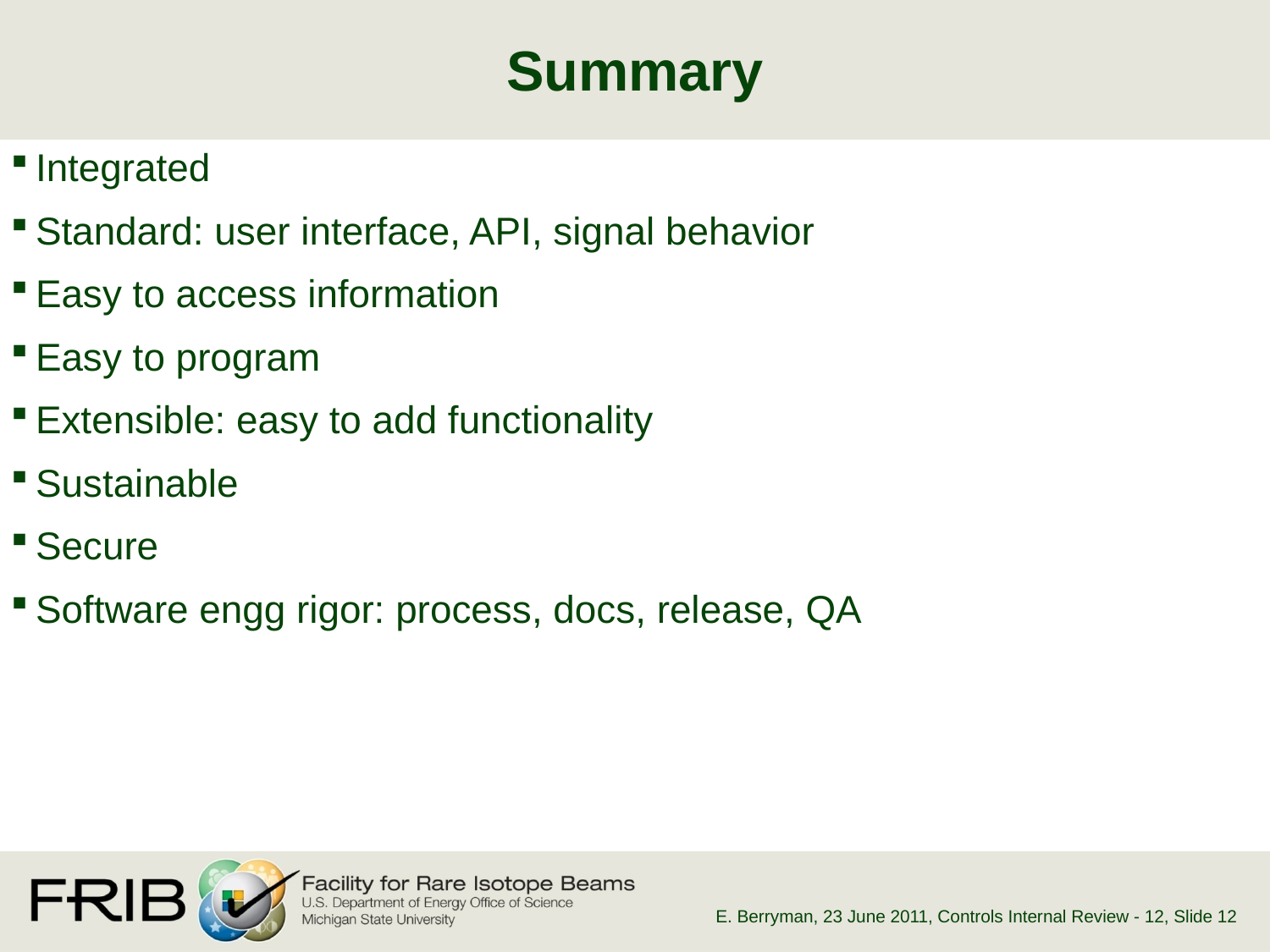

# Summary
Integrated
Standard: user interface, API, signal behavior
Easy to access information
Easy to program
Extensible: easy to add functionality
Sustainable
Secure
Software engg rigor: process, docs, release, QA

E. Berryman, 23 June 2011, Controls Internal Review - 12
, Slide 12